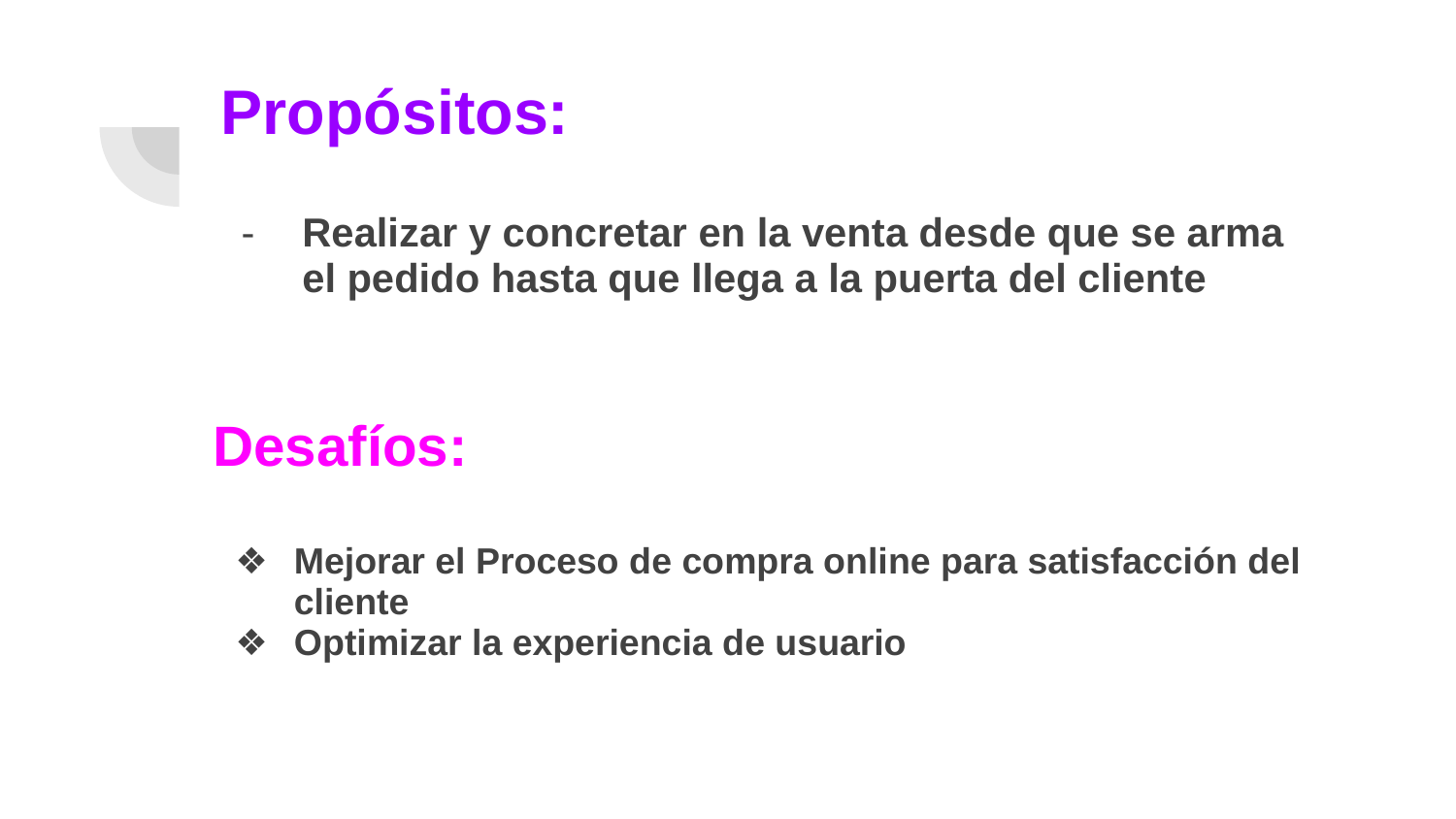

# Propósitos:
Realizar y concretar en la venta desde que se arma el pedido hasta que llega a la puerta del cliente

Desafíos:
Mejorar el Proceso de compra online para satisfacción del cliente
Optimizar la experiencia de usuario